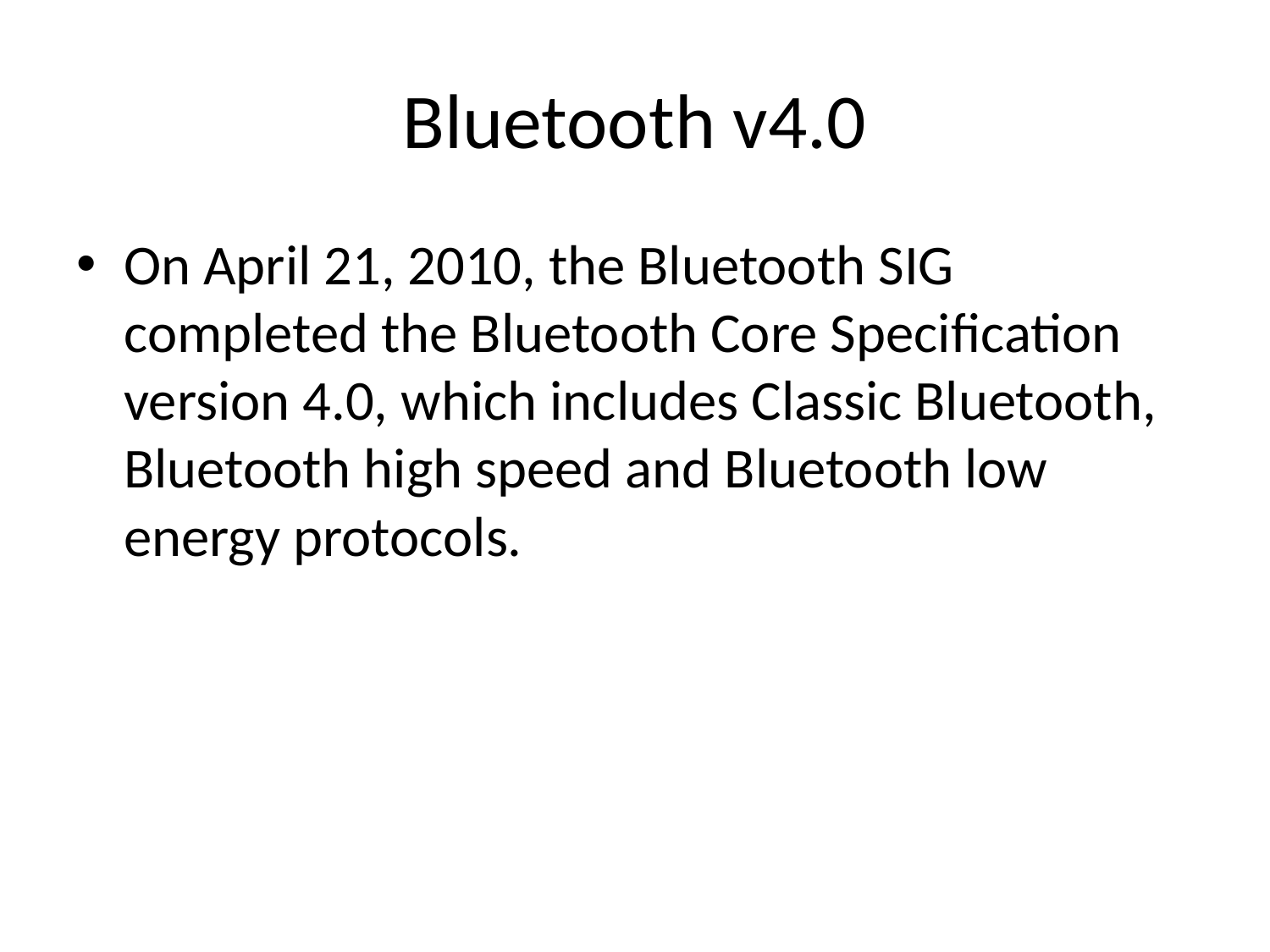

# Bluetooth v4.0
On April 21, 2010, the Bluetooth SIG completed the Bluetooth Core Specification version 4.0, which includes Classic Bluetooth, Bluetooth high speed and Bluetooth low energy protocols.